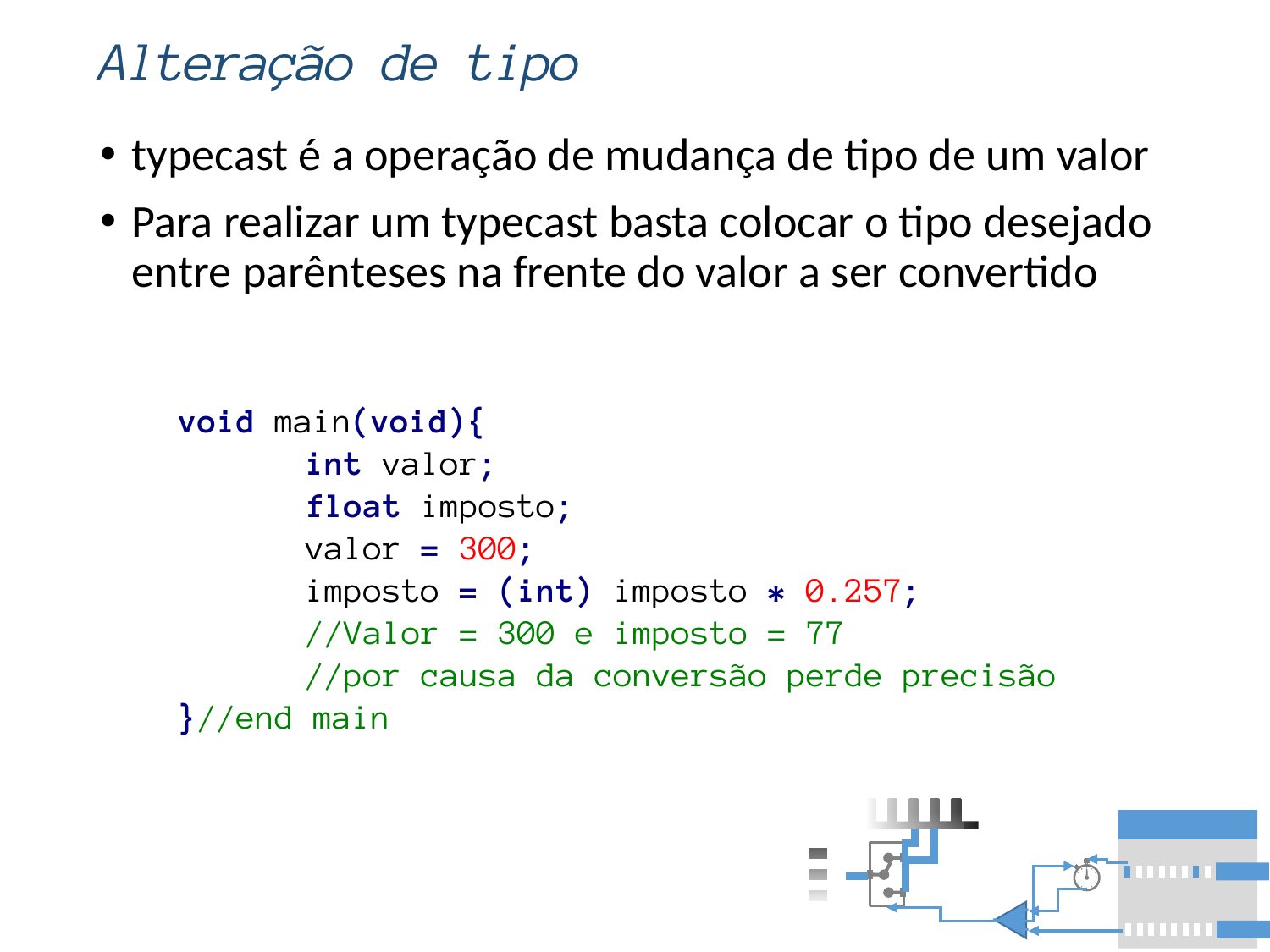

# Alteração de tipo
typecast é a operação de mudança de tipo de um valor
Para realizar um typecast basta colocar o tipo desejado entre parênteses na frente do valor a ser convertido
void main(void){
	int valor;
	float imposto;
	valor = 300;
	imposto = (int) imposto * 0.257;
	//Valor = 300 e imposto = 77
	//por causa da conversão perde precisão
}//end main